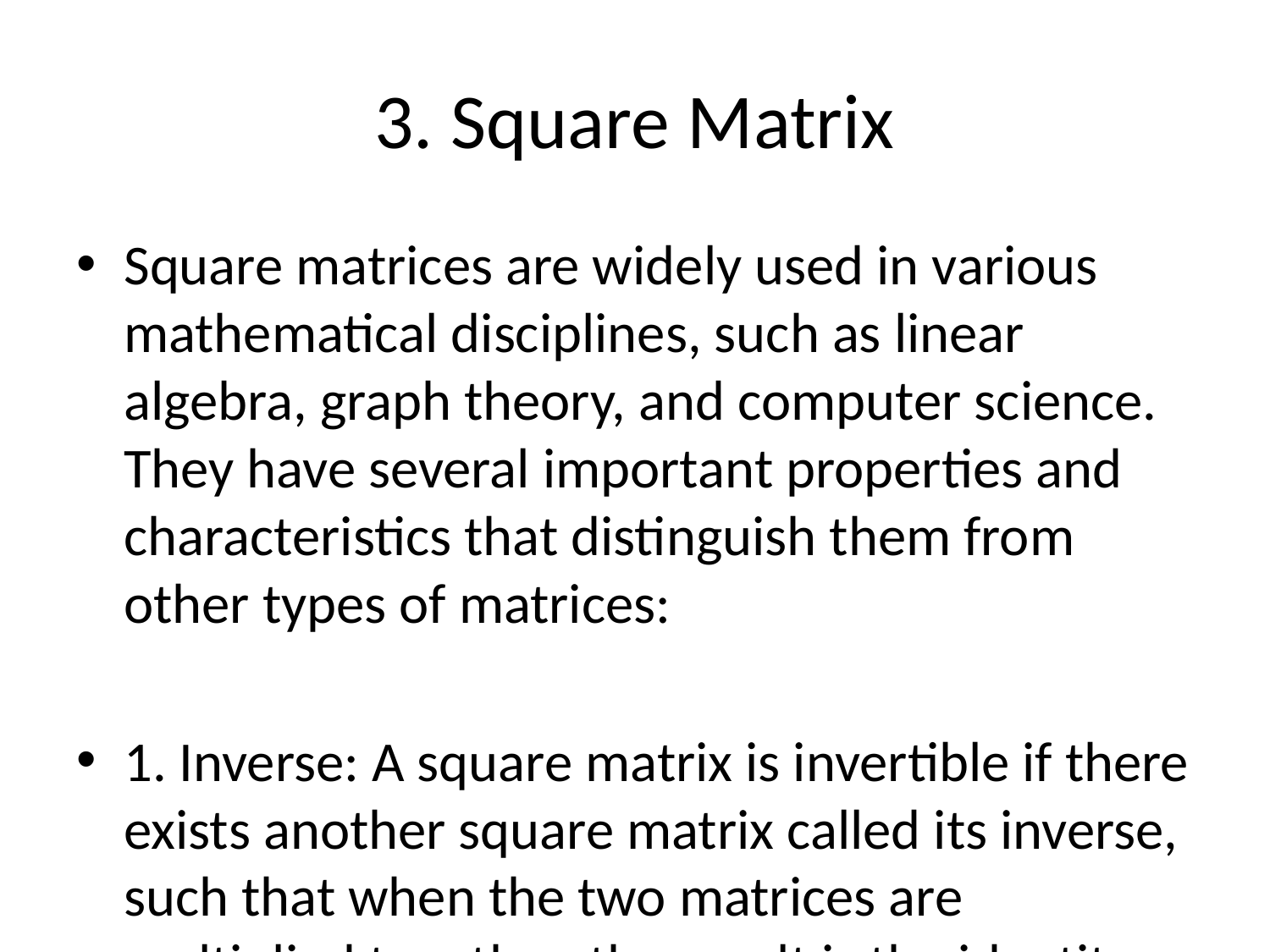

# 3. Square Matrix
Square matrices are widely used in various mathematical disciplines, such as linear algebra, graph theory, and computer science. They have several important properties and characteristics that distinguish them from other types of matrices:

1. Inverse: A square matrix is invertible if there exists another square matrix called its inverse, such that when the two matrices are multiplied together, the result is the identity matrix. The inverse of a matrix A is denoted as A^-1.